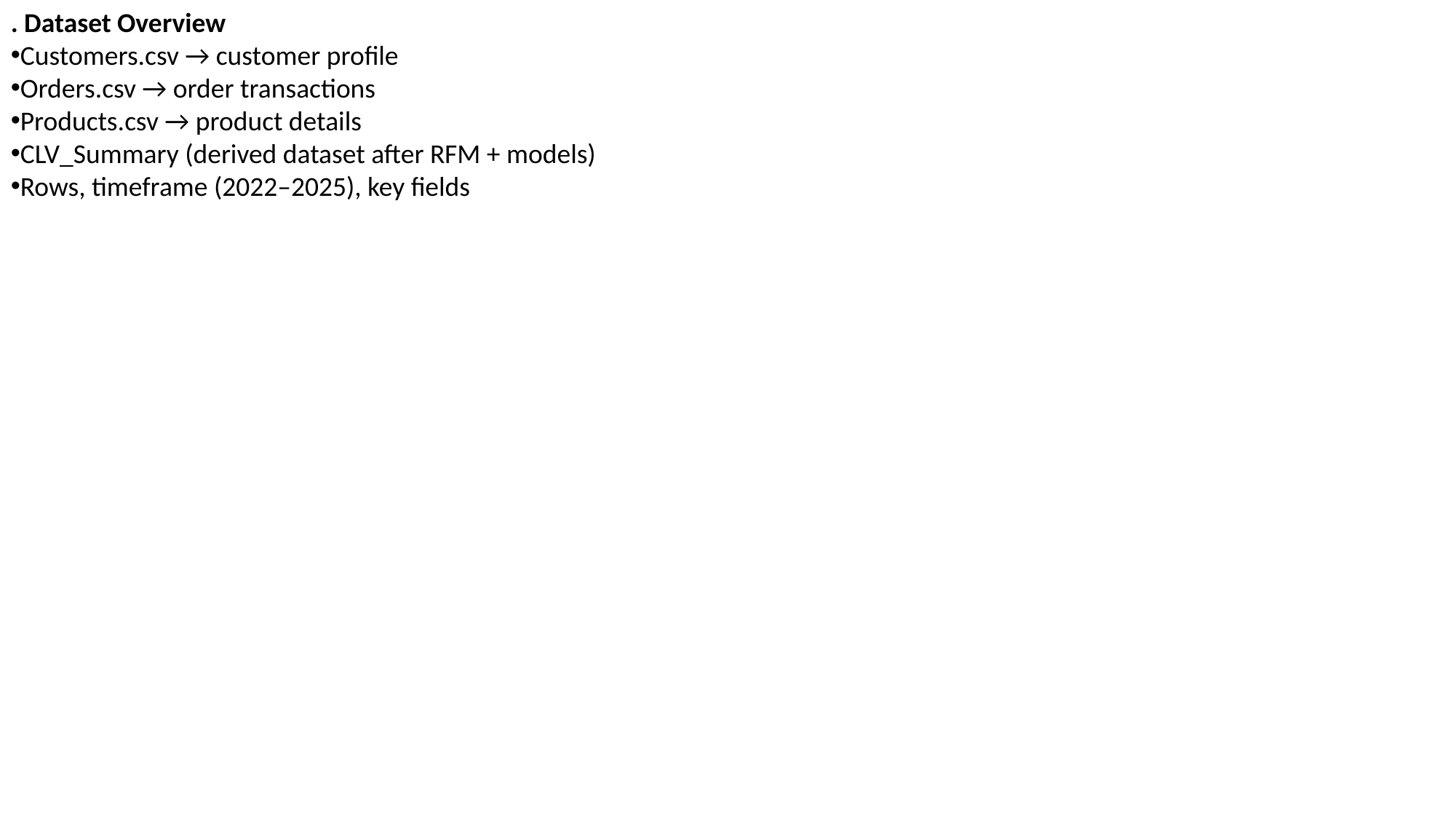

. Dataset Overview
Customers.csv → customer profile
Orders.csv → order transactions
Products.csv → product details
CLV_Summary (derived dataset after RFM + models)
Rows, timeframe (2022–2025), key fields